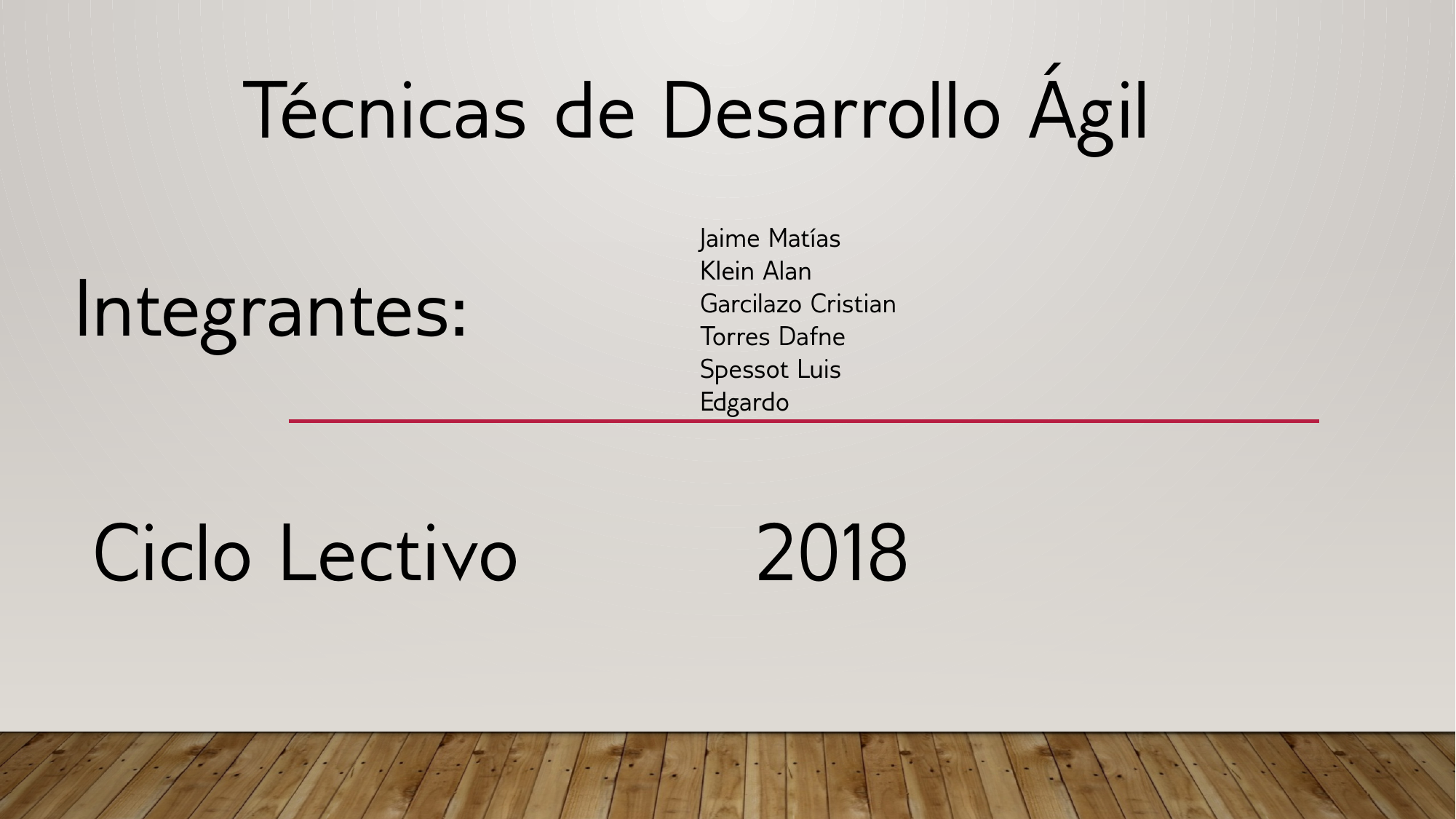

Técnicas de Desarrollo Ágil
Jaime Matías
Klein Alan
Garcilazo Cristian
Torres Dafne
Spessot Luis
Edgardo
Integrantes:
Ciclo Lectivo
2018